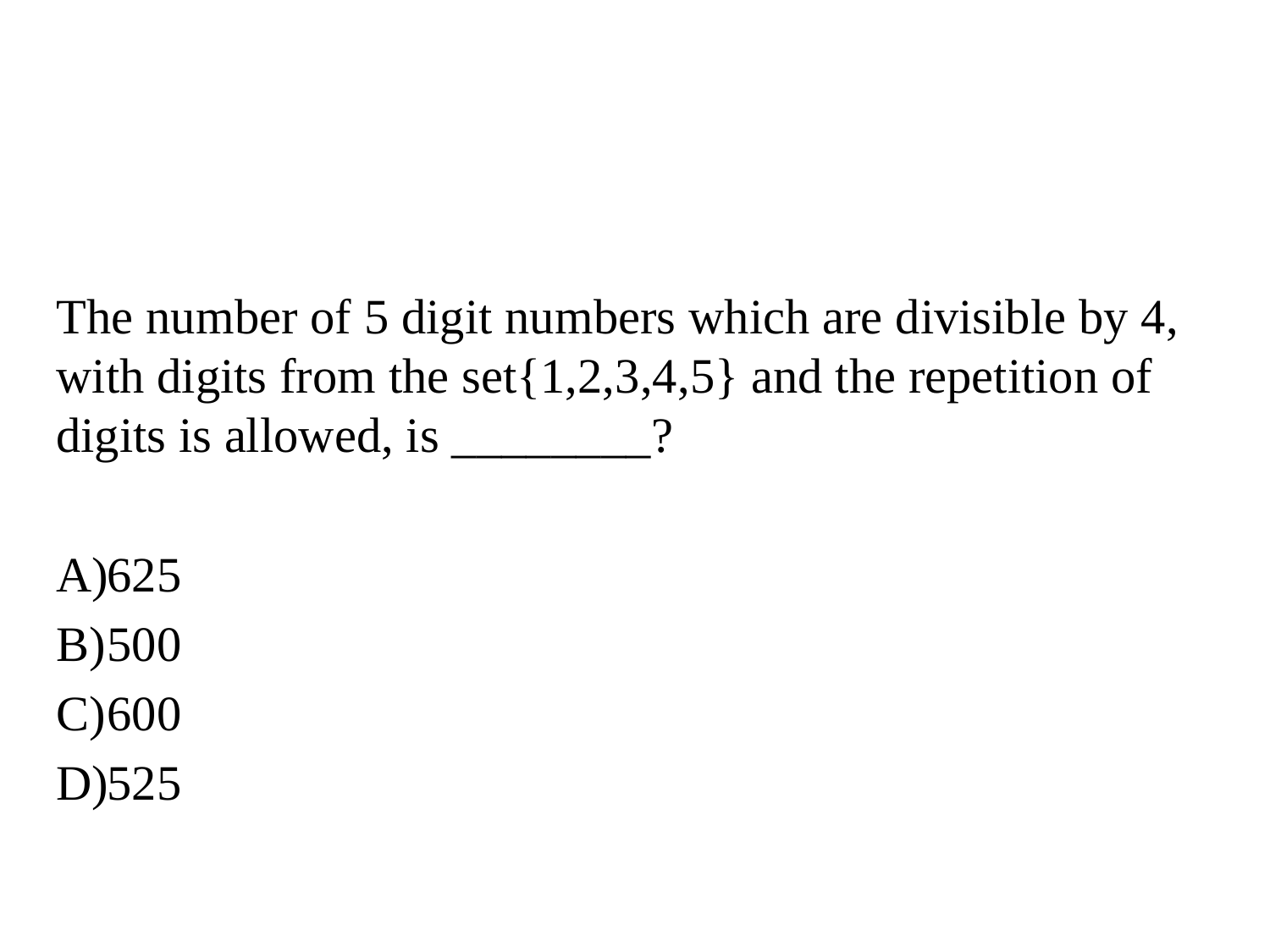

#
The number of 5 digit numbers which are divisible by 4, with digits from the set{1,2,3,4,5} and the repetition of digits is allowed, is ________?

625
500
600
525